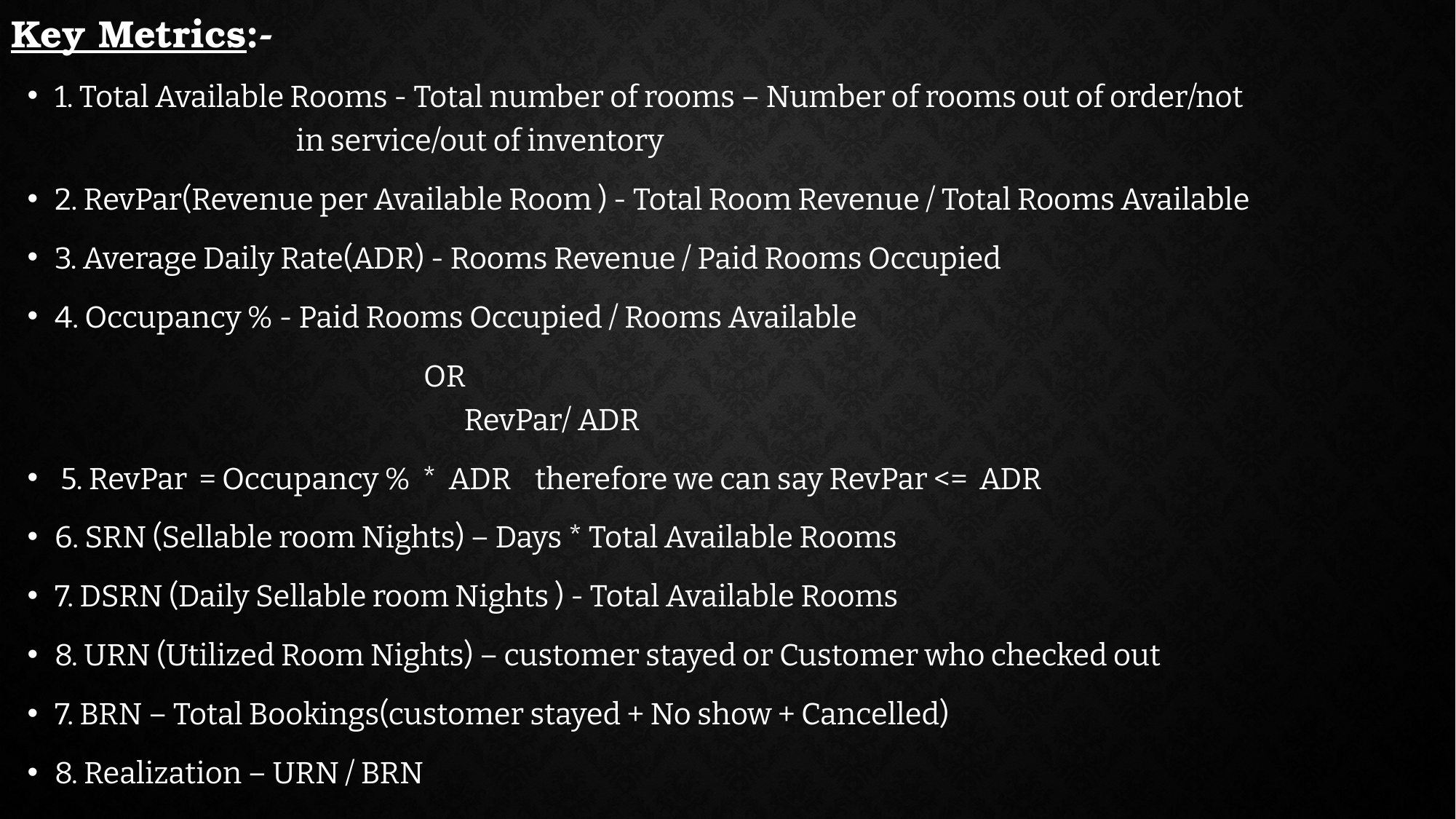

# Key Metrics:-
1. Total Available Rooms - Total number of rooms – Number of rooms out of order/not 			                      in service/out of inventory
2. RevPar(Revenue per Available Room ) - Total Room Revenue / Total Rooms Available
3. Average Daily Rate(ADR) - Rooms Revenue / Paid Rooms Occupied
4. Occupancy % - Paid Rooms Occupied / Rooms Available
                                                                  OR
                                      		RevPar/ ADR
 5. RevPar  = Occupancy %  *  ADR    therefore we can say RevPar <=  ADR
6. SRN (Sellable room Nights) – Days * Total Available Rooms
7. DSRN (Daily Sellable room Nights ) - Total Available Rooms
8. URN (Utilized Room Nights) – customer stayed or Customer who checked out
7. BRN – Total Bookings(customer stayed + No show + Cancelled)
8. Realization – URN / BRN